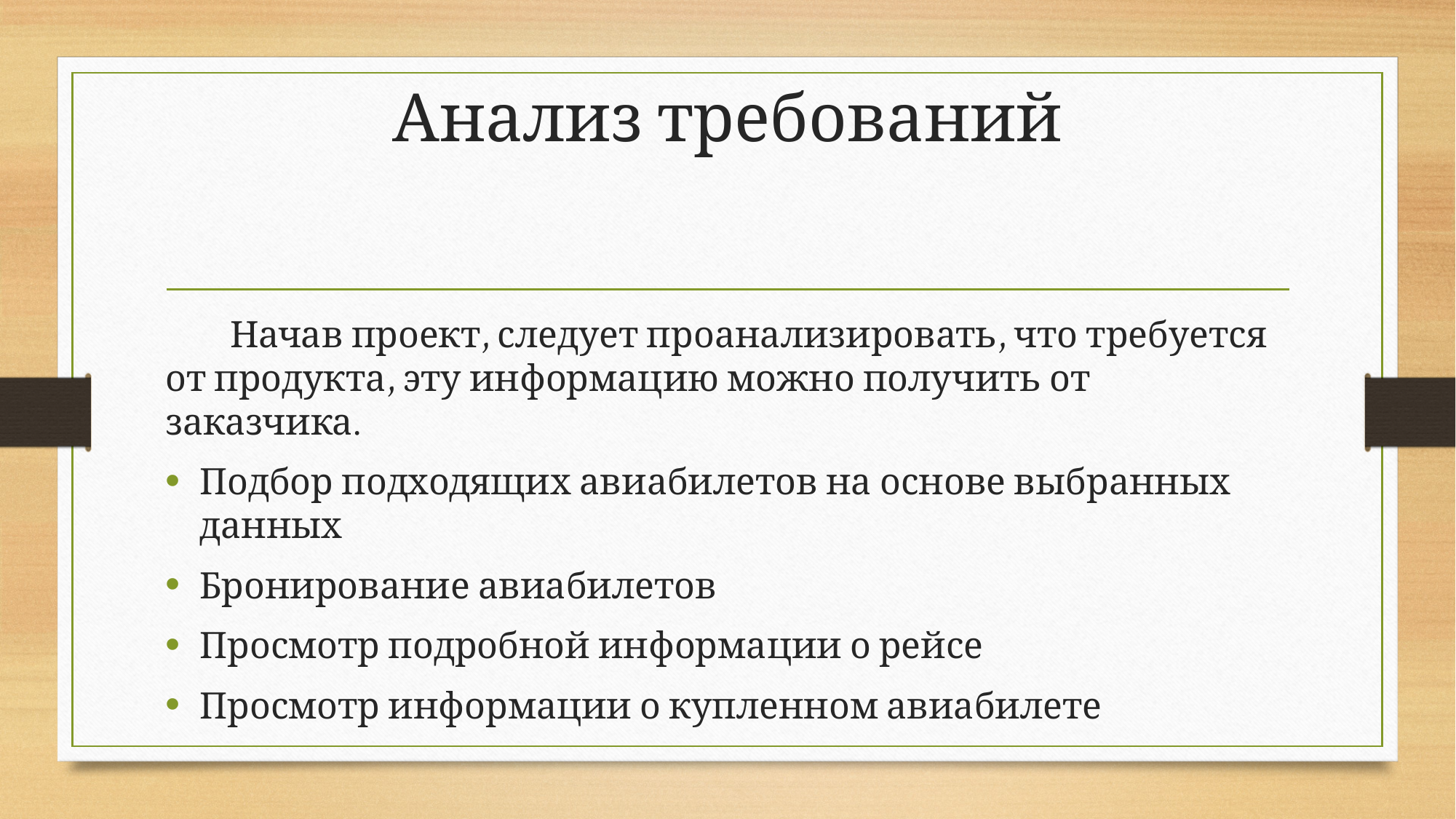

# Анализ требований
Начав проект, следует проанализировать, что требуется от продукта, эту информацию можно получить от заказчика.
Подбор подходящих авиабилетов на основе выбранных данных
Бронирование авиабилетов
Просмотр подробной информации о рейсе
Просмотр информации о купленном авиабилете